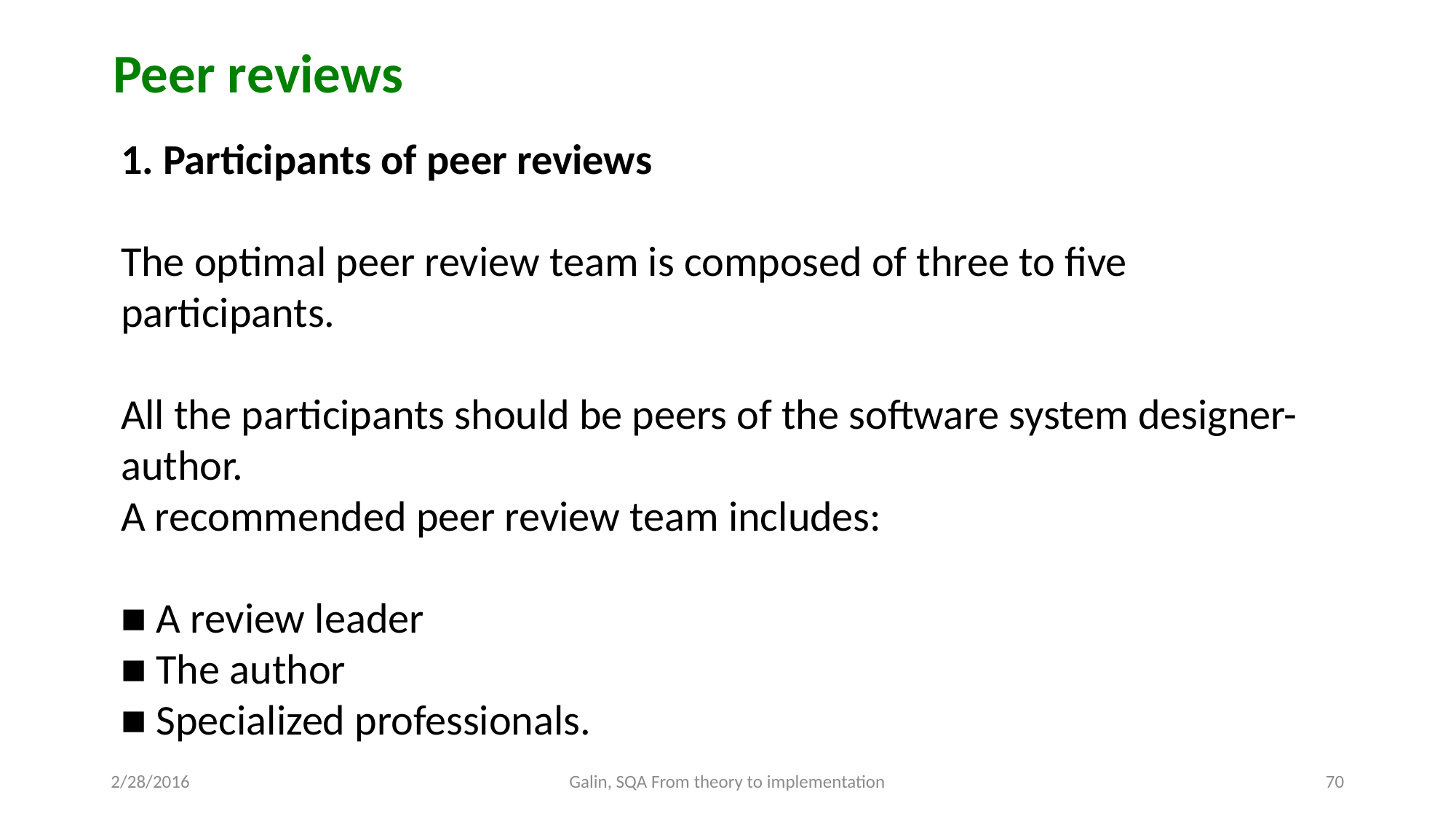

Peer reviews
1. Participants of peer reviews

The optimal peer review team is composed of three to five participants.

All the participants should be peers of the software system designer-author.
A recommended peer review team includes:

■ A review leader
■ The author
■ Specialized professionals.
2/28/2016
Galin, SQA From theory to implementation
70